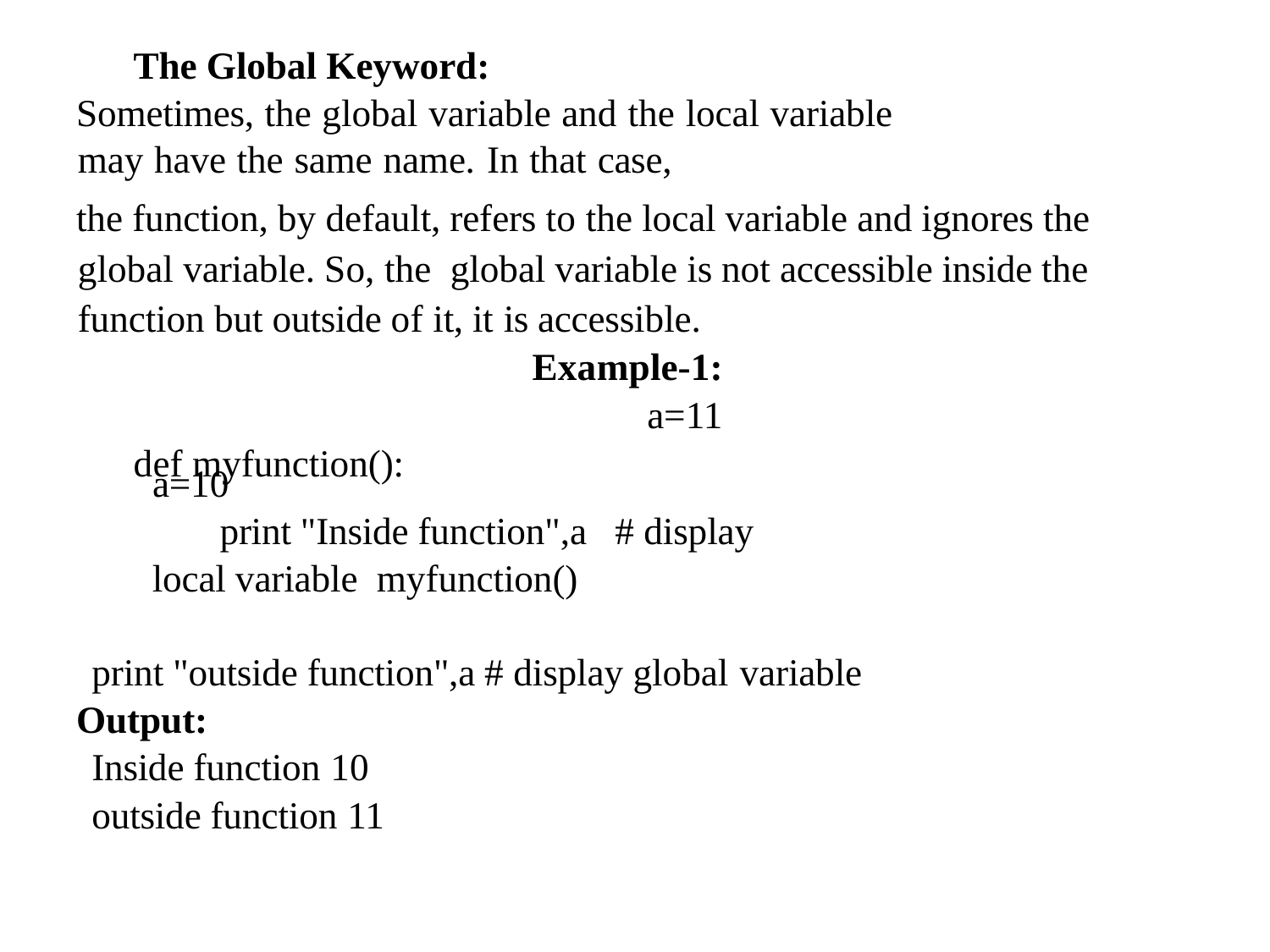

The Global Keyword:
Sometimes, the global variable and the local variable may have the same name. In that case,
the function, by default, refers to the local variable and ignores the global variable. So, the  global variable is not accessible inside the function but outside of it, it is accessible.
Example-1:
a=11

def myfunction():
		a=10

	print "Inside function",a   # display

local variable  myfunction()

print "outside function",a # display global variable
Output:
Inside function 10
outside function 11